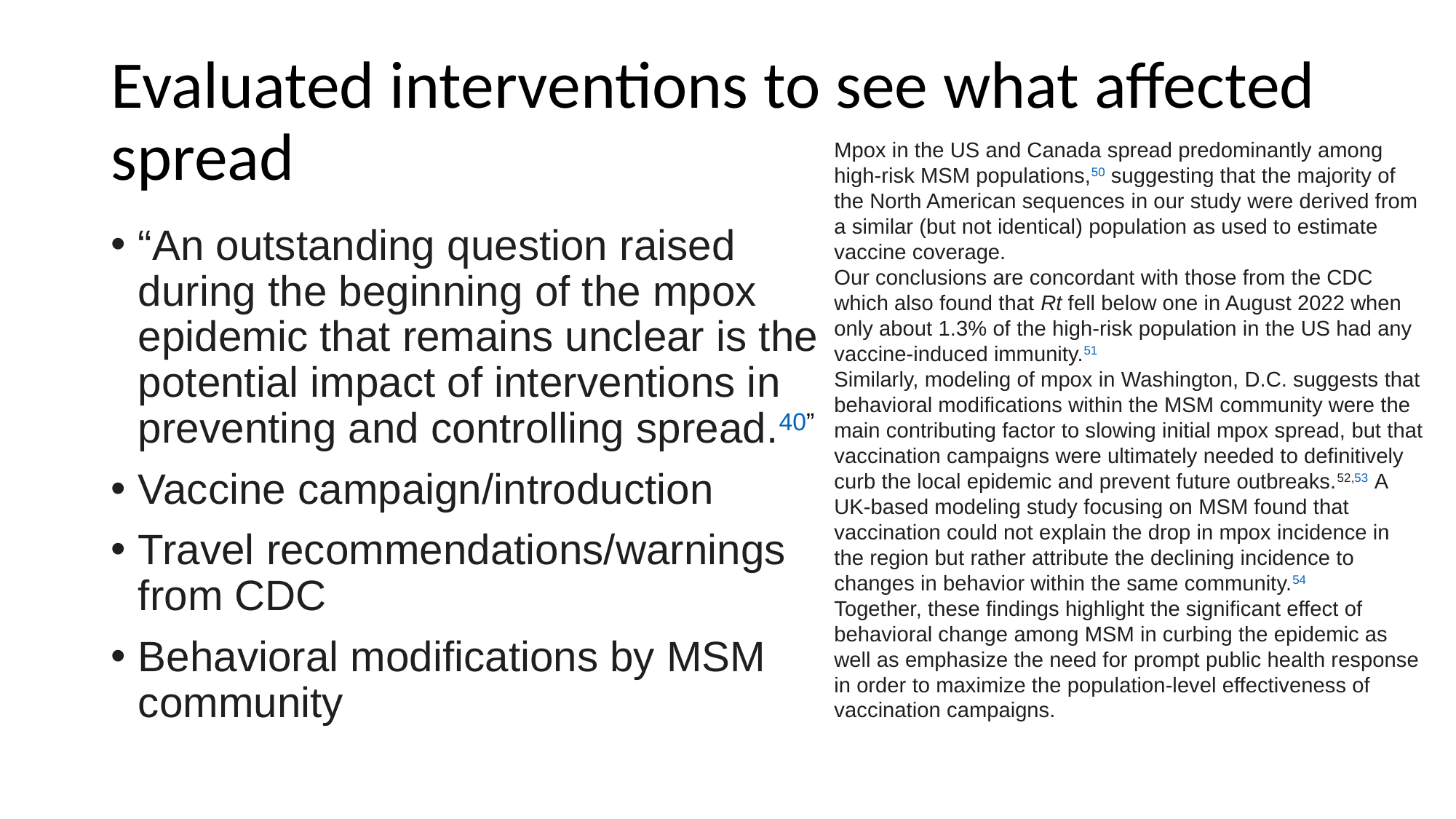

# Evaluated interventions to see what affected spread
Mpox in the US and Canada spread predominantly among high-risk MSM populations,50 suggesting that the majority of the North American sequences in our study were derived from a similar (but not identical) population as used to estimate vaccine coverage.
Our conclusions are concordant with those from the CDC which also found that Rt fell below one in August 2022 when only about 1.3% of the high-risk population in the US had any vaccine-induced immunity.51
Similarly, modeling of mpox in Washington, D.C. suggests that behavioral modifications within the MSM community were the main contributing factor to slowing initial mpox spread, but that vaccination campaigns were ultimately needed to definitively curb the local epidemic and prevent future outbreaks.52,53 A UK-based modeling study focusing on MSM found that vaccination could not explain the drop in mpox incidence in the region but rather attribute the declining incidence to changes in behavior within the same community.54
Together, these findings highlight the significant effect of behavioral change among MSM in curbing the epidemic as well as emphasize the need for prompt public health response in order to maximize the population-level effectiveness of vaccination campaigns.
“An outstanding question raised during the beginning of the mpox epidemic that remains unclear is the potential impact of interventions in preventing and controlling spread.40”
Vaccine campaign/introduction
Travel recommendations/warnings from CDC
Behavioral modifications by MSM community